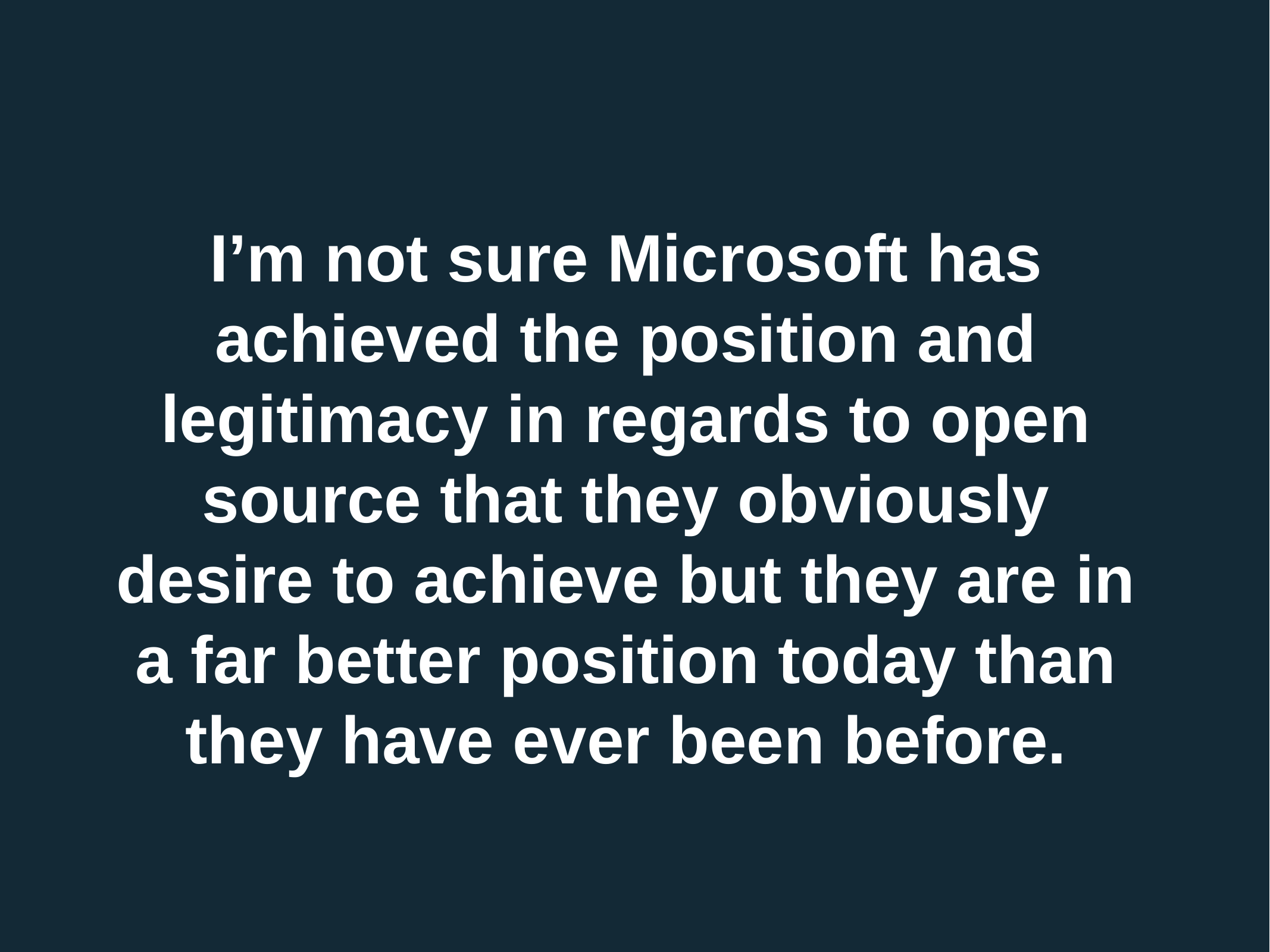

I’m not sure Microsoft has achieved the position and legitimacy in regards to open source that they obviously desire to achieve but they are in a far better position today than they have ever been before.